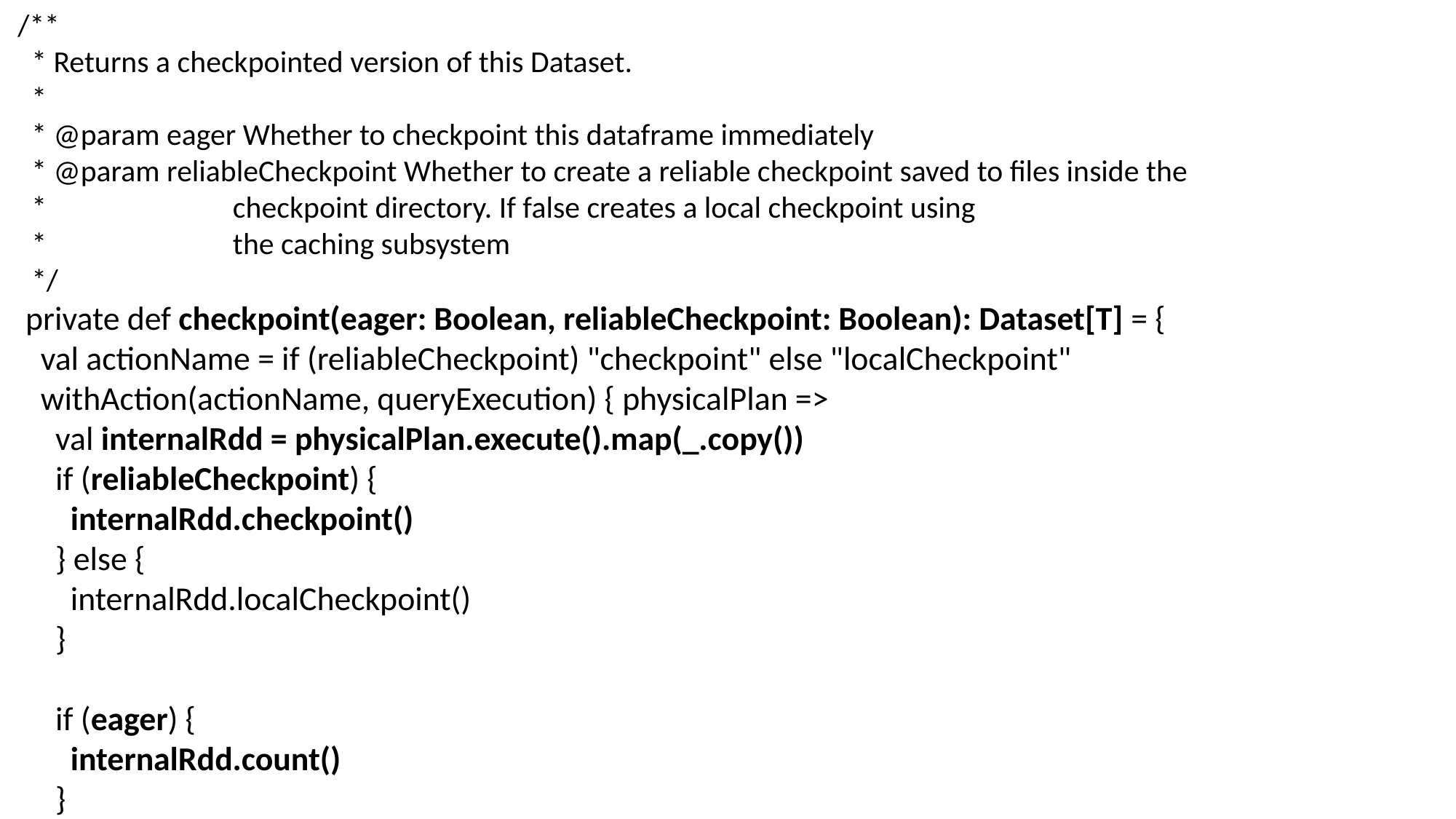

/**
   * Returns a checkpointed version of this Dataset.
   *
   * @param eager Whether to checkpoint this dataframe immediately
   * @param reliableCheckpoint Whether to create a reliable checkpoint saved to files inside the
   *                           checkpoint directory. If false creates a local checkpoint using
   *                           the caching subsystem
   */
  private def checkpoint(eager: Boolean, reliableCheckpoint: Boolean): Dataset[T] = {
    val actionName = if (reliableCheckpoint) "checkpoint" else "localCheckpoint"
    withAction(actionName, queryExecution) { physicalPlan =>
      val internalRdd = physicalPlan.execute().map(_.copy())
      if (reliableCheckpoint) {
        internalRdd.checkpoint()
      } else {
        internalRdd.localCheckpoint()
      }

      if (eager) {
        internalRdd.count()
      }